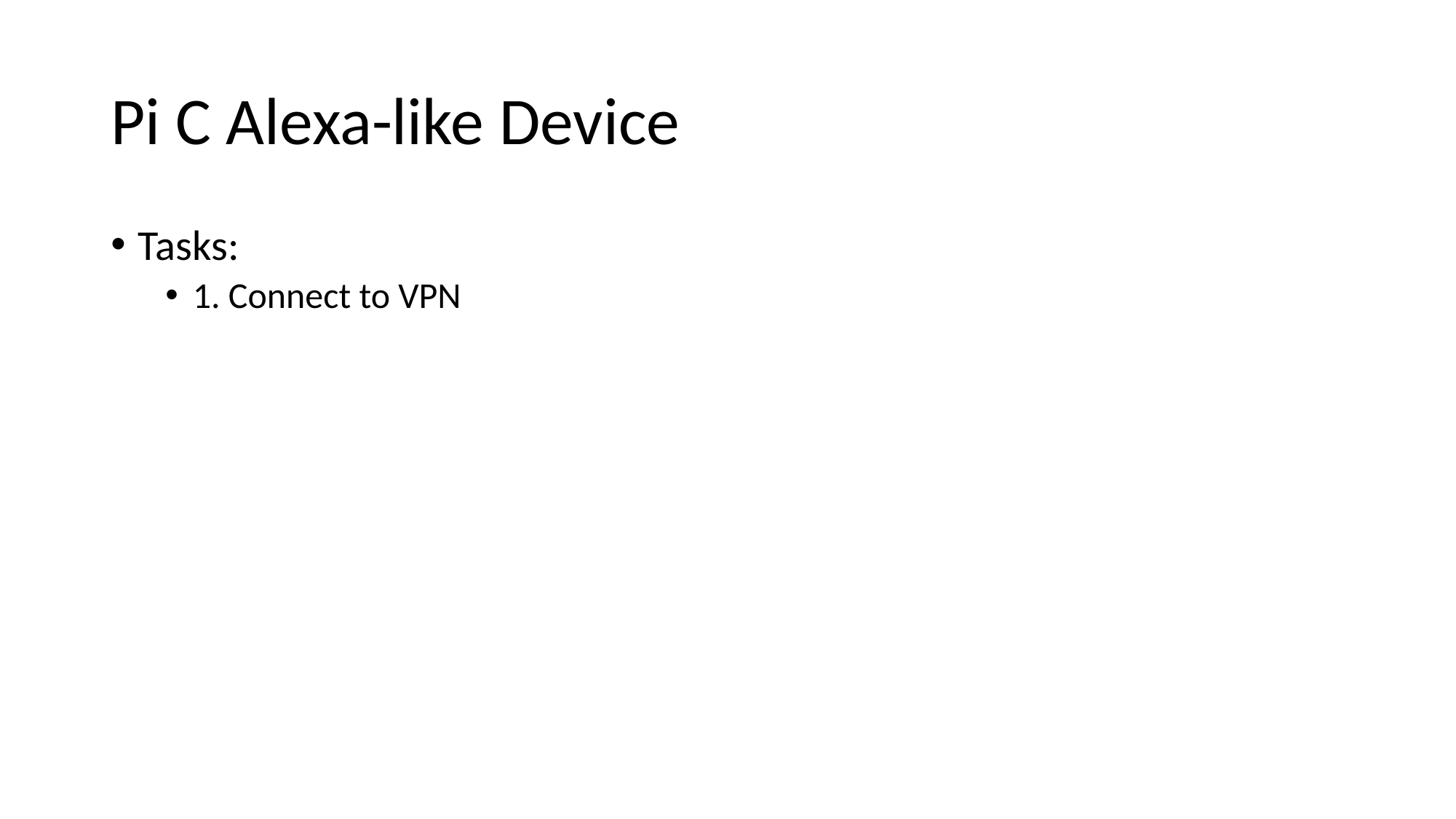

# Pi C Alexa-like Device
Tasks:
1. Connect to VPN